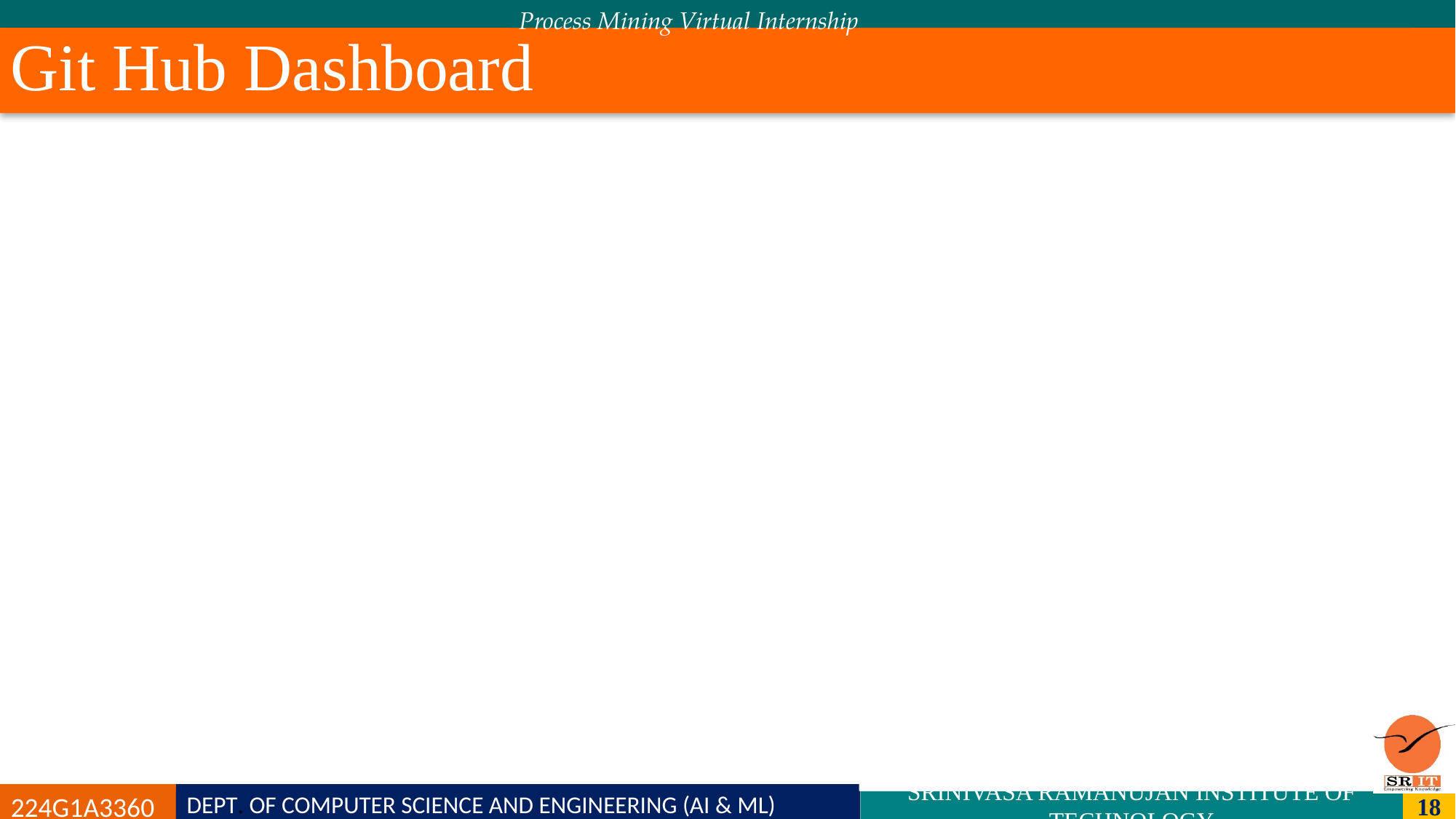

Process Mining Virtual Internship
# Git Hub Dashboard

DEPT. OF COMPUTER SCIENCE AND ENGINEERING (AI & ML)
224G1A3360